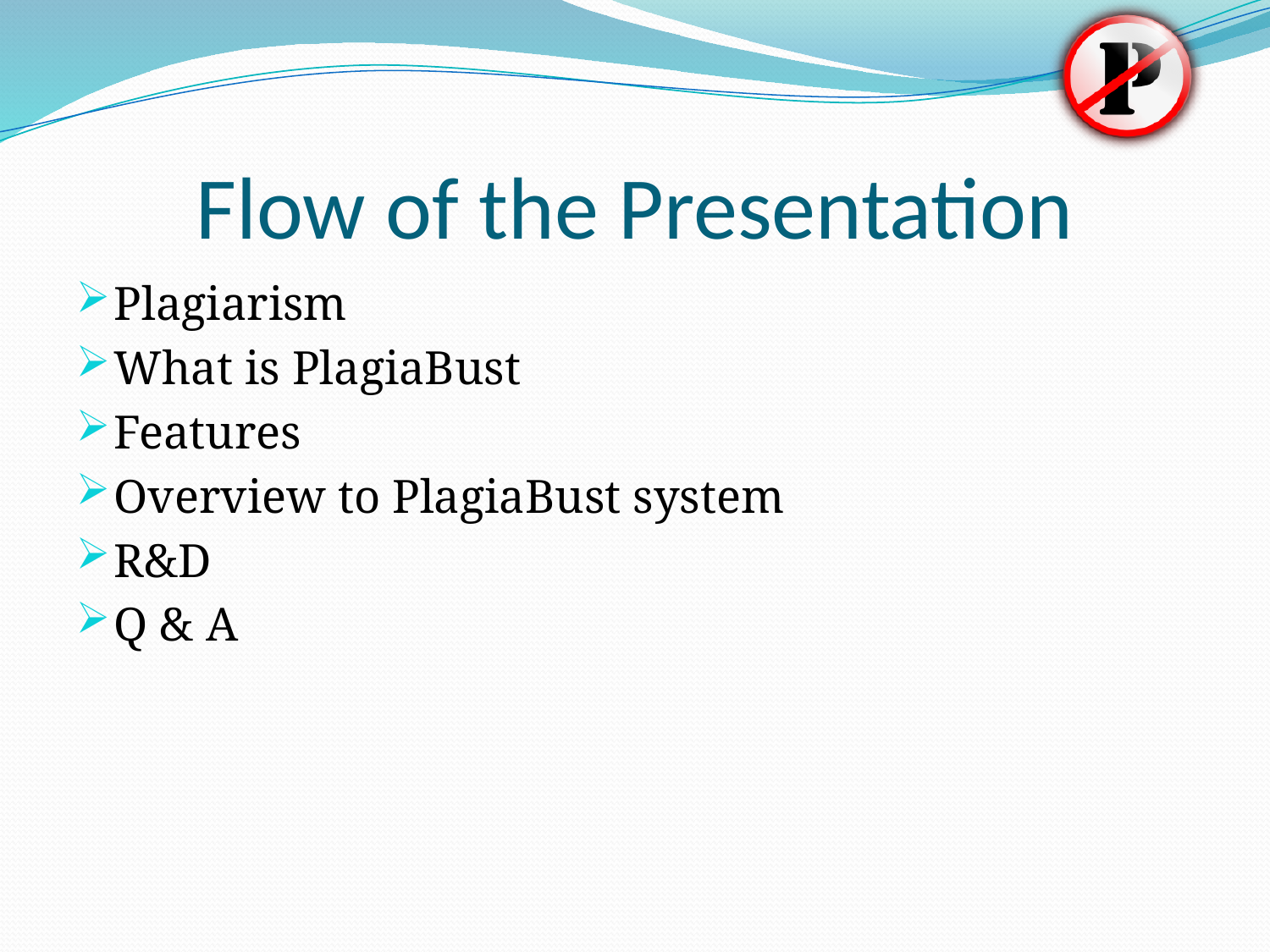

# Flow of the Presentation
Plagiarism
What is PlagiaBust
Features
Overview to PlagiaBust system
R&D
Q & A